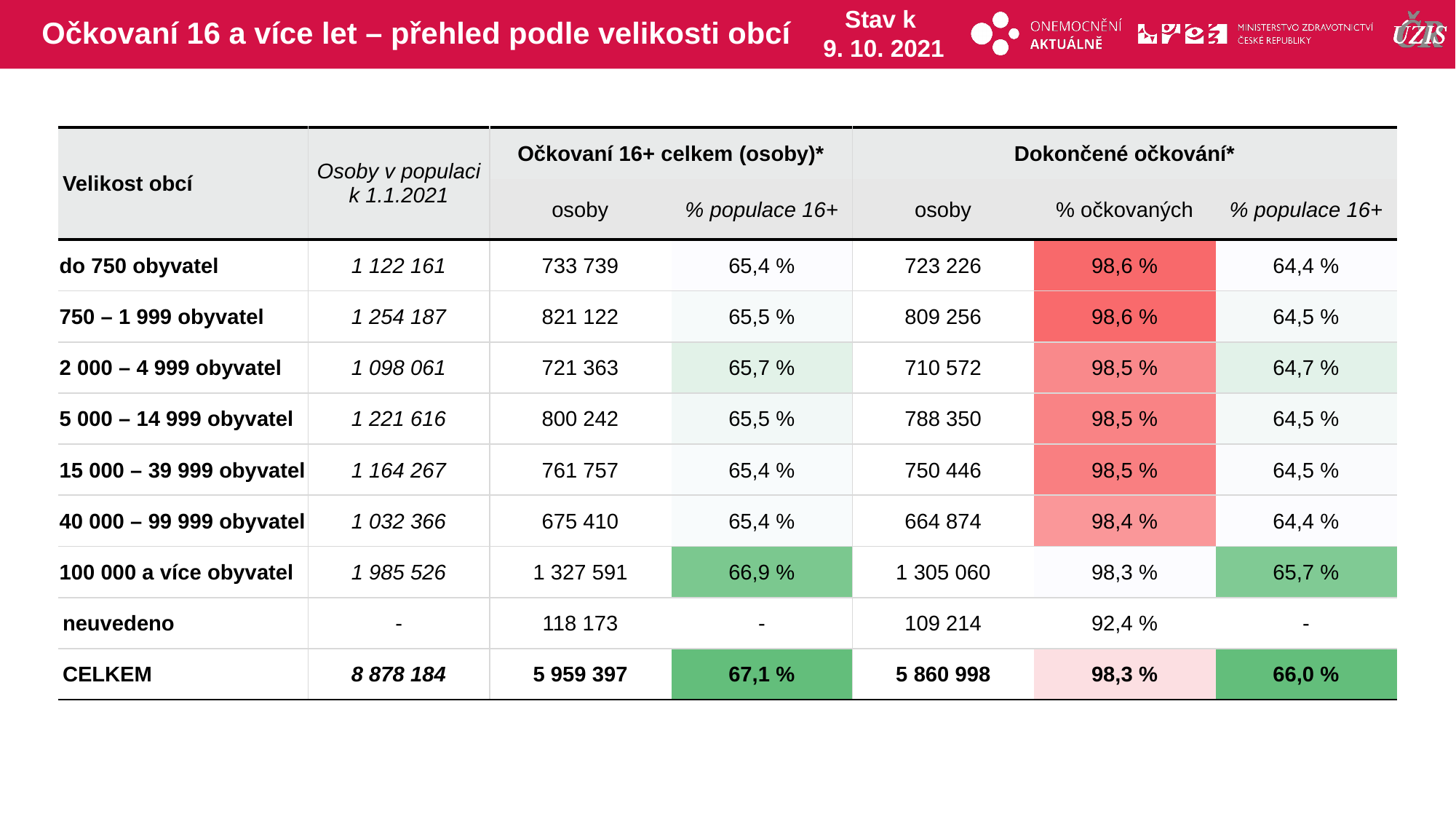

# Očkovaní 16 a více let – přehled podle velikosti obcí
Stav k
9. 10. 2021
| Velikost obcí | Osoby v populaci k 1.1.2021 | Očkovaní 16+ celkem (osoby)\* |  | Dokončené očkování\* |  |  |
| --- | --- | --- | --- | --- | --- | --- |
|  |  | osoby | % populace 16+ | osoby | % očkovaných | % populace 16+ |
| do 750 obyvatel | 1 122 161 | 733 739 | 65,4 % | 723 226 | 98,6 % | 64,4 % |
| 750 – 1 999 obyvatel | 1 254 187 | 821 122 | 65,5 % | 809 256 | 98,6 % | 64,5 % |
| 2 000 – 4 999 obyvatel | 1 098 061 | 721 363 | 65,7 % | 710 572 | 98,5 % | 64,7 % |
| 5 000 – 14 999 obyvatel | 1 221 616 | 800 242 | 65,5 % | 788 350 | 98,5 % | 64,5 % |
| 15 000 – 39 999 obyvatel | 1 164 267 | 761 757 | 65,4 % | 750 446 | 98,5 % | 64,5 % |
| 40 000 – 99 999 obyvatel | 1 032 366 | 675 410 | 65,4 % | 664 874 | 98,4 % | 64,4 % |
| 100 000 a více obyvatel | 1 985 526 | 1 327 591 | 66,9 % | 1 305 060 | 98,3 % | 65,7 % |
| neuvedeno | - | 118 173 | - | 109 214 | 92,4 % | - |
| CELKEM | 8 878 184 | 5 959 397 | 67,1 % | 5 860 998 | 98,3 % | 66,0 % |
|  |  |  |  |  |  |
| --- | --- | --- | --- | --- | --- |
|  |  |  |  |  |  |
|  |  |  |  |  |  |
|  |  |  |  |  |  |
|  |  |  |  |  |  |
|  |  |  |  |  |  |
|  |  |  |  |  |  |
|  |  |  |  |  |  |
|  |  |  |  |  |  |